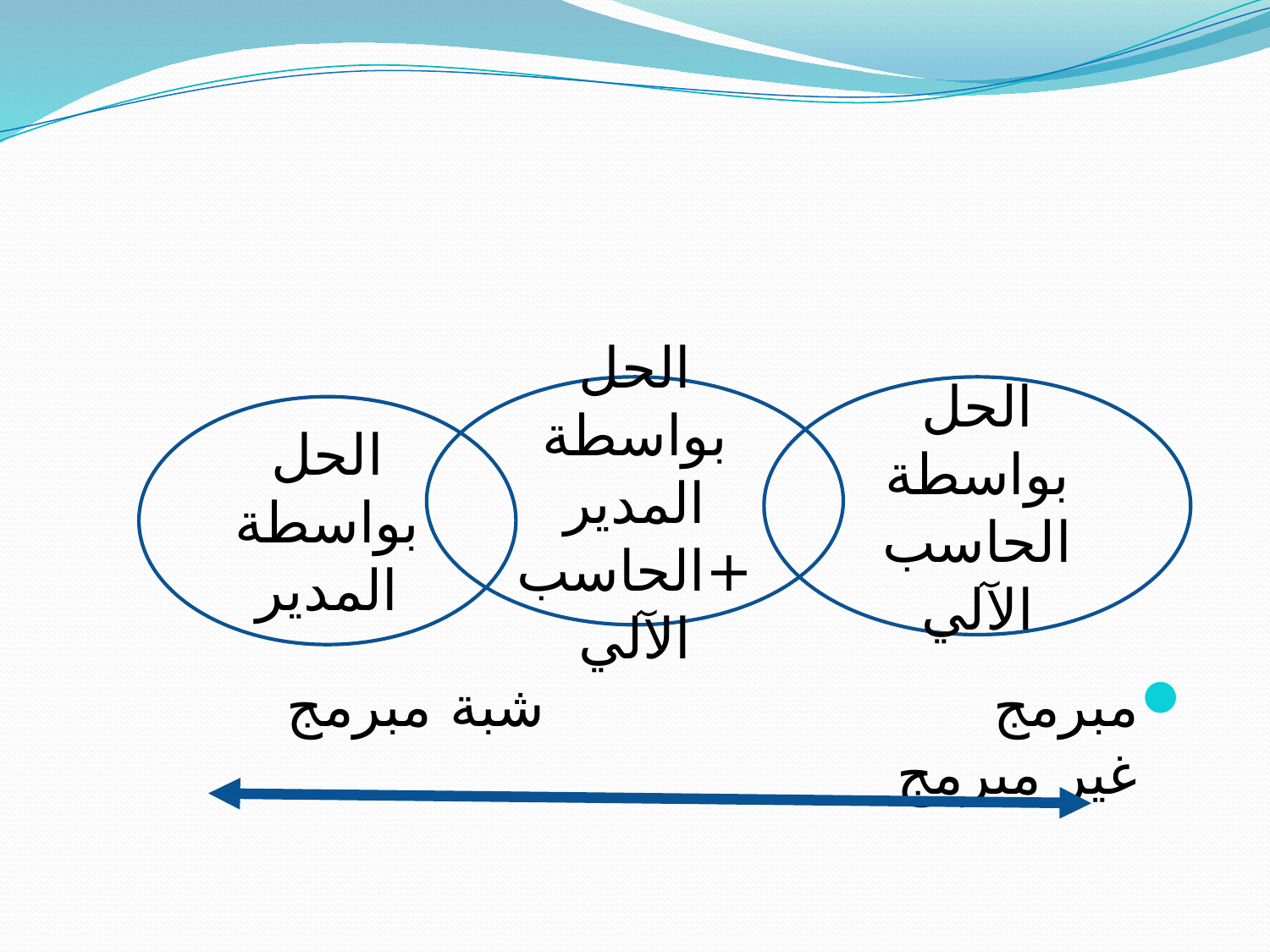

#

مبرمج                         شبة مبرمج             غير مبرمج
الحل بواسطة المدير +الحاسب الآلي
الحل بواسطة الحاسب الآلي
الحل بواسطة المدير